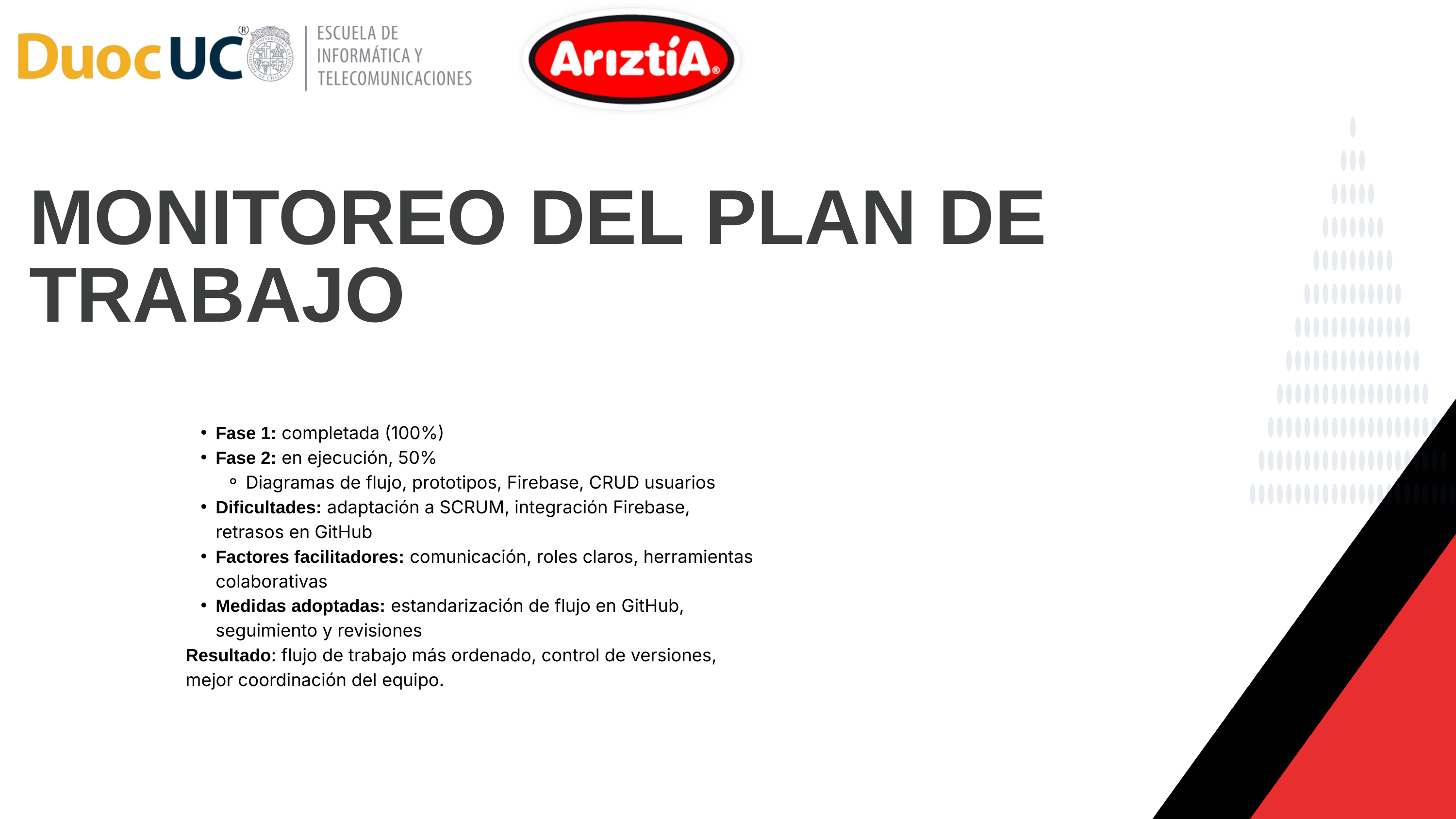

MONITOREO DEL PLAN DE TRABAJO

Fase 1: completada (100%)
Fase 2: en ejecución, 50%
Diagramas de flujo, prototipos, Firebase, CRUD usuarios
Dificultades: adaptación a SCRUM, integración Firebase, retrasos en GitHub
Factores facilitadores: comunicación, roles claros, herramientas colaborativas
Medidas adoptadas: estandarización de flujo en GitHub, seguimiento y revisiones
Resultado: flujo de trabajo más ordenado, control de versiones, mejor coordinación del equipo.